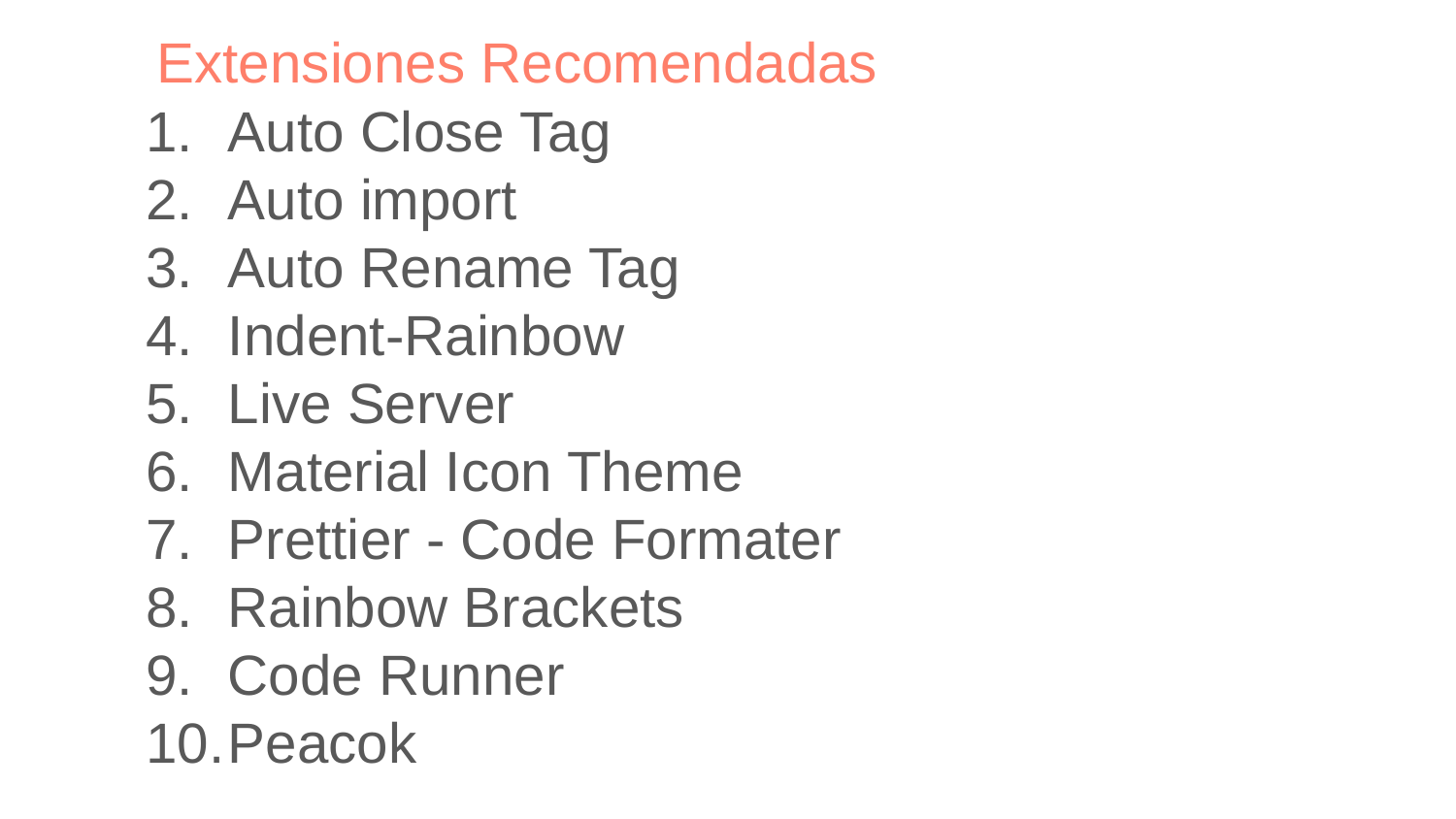

Extensiones Recomendadas
Auto Close Tag
Auto import
Auto Rename Tag
Indent-Rainbow
Live Server
Material Icon Theme
Prettier - Code Formater
Rainbow Brackets
Code Runner
Peacok